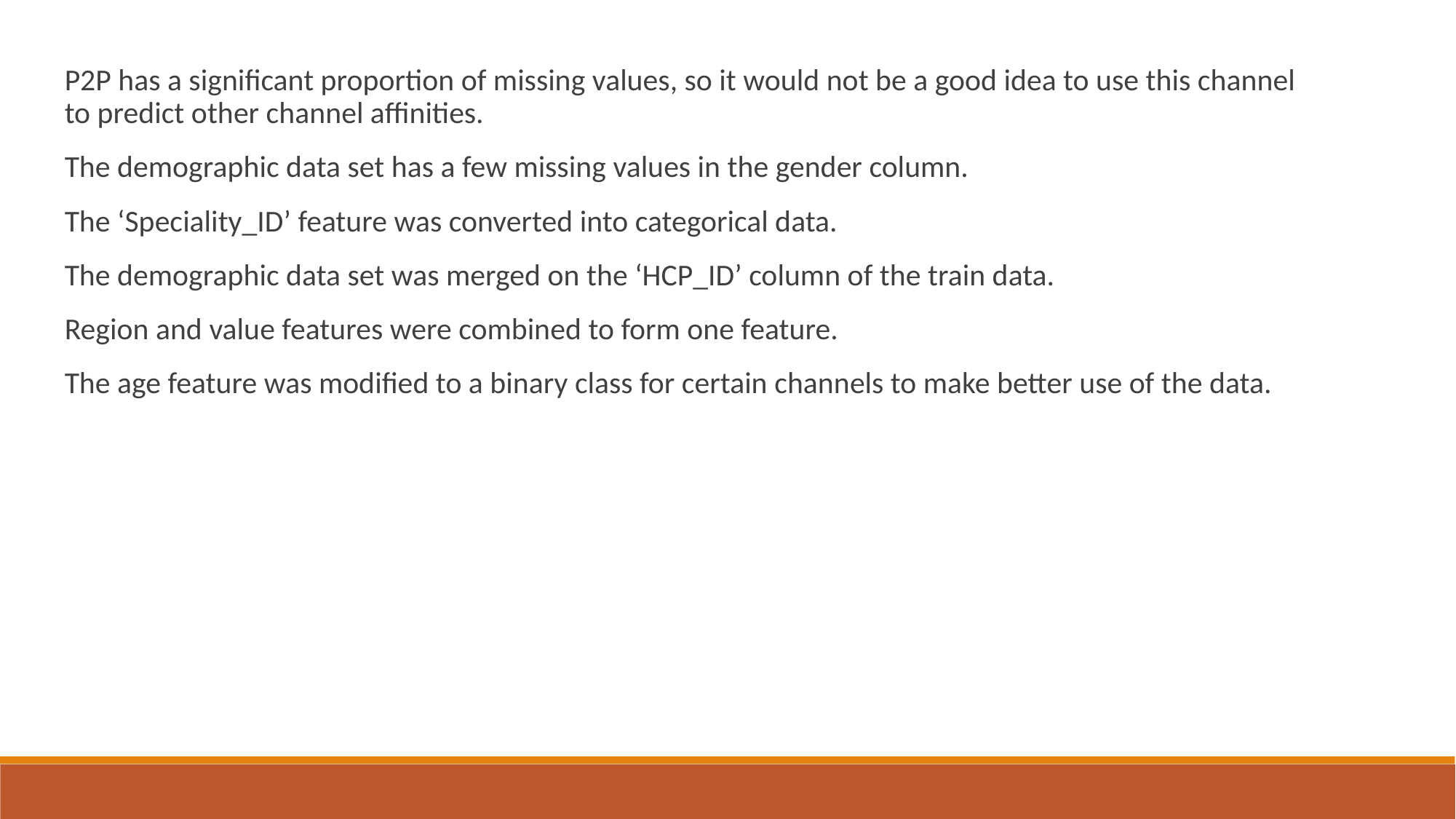

P2P has a significant proportion of missing values, so it would not be a good idea to use this channel to predict other channel affinities.
The demographic data set has a few missing values in the gender column.
The ‘Speciality_ID’ feature was converted into categorical data.
The demographic data set was merged on the ‘HCP_ID’ column of the train data.
Region and value features were combined to form one feature.
The age feature was modified to a binary class for certain channels to make better use of the data.